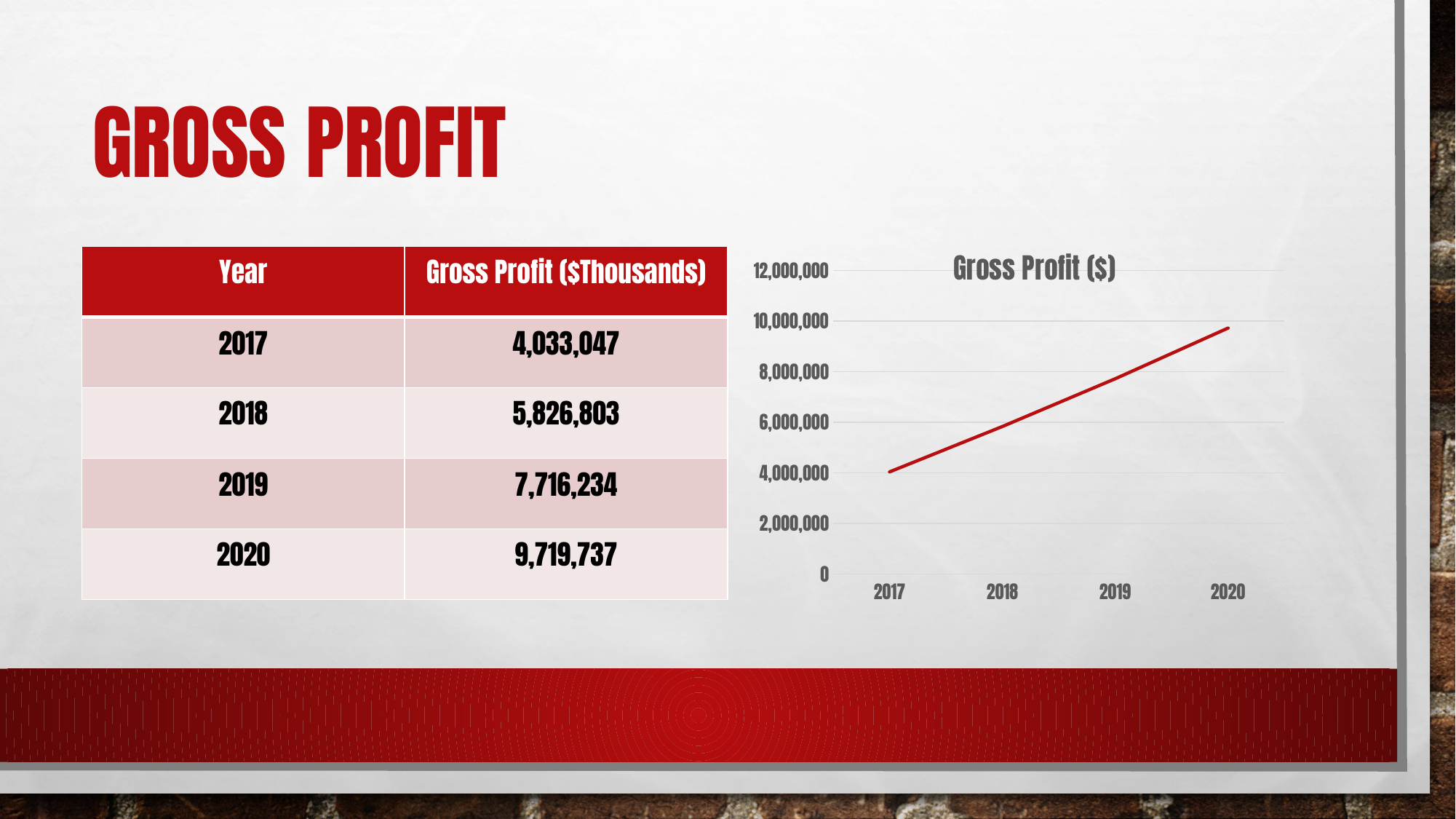

# Gross Profit

### Chart:

| Category | Gross Profit ($) |
|---|---|
| 2017 | 4033047.0 |
| 2018 | 5826803.0 |
| 2019 | 7716234.0 |
| 2020 | 9719737.0 |
| Year | Gross Profit ($Thousands) |
| --- | --- |
| 2017 | 4,033,047 |
| 2018 | 5,826,803 |
| 2019 | 7,716,234 |
| 2020 | 9,719,737 |